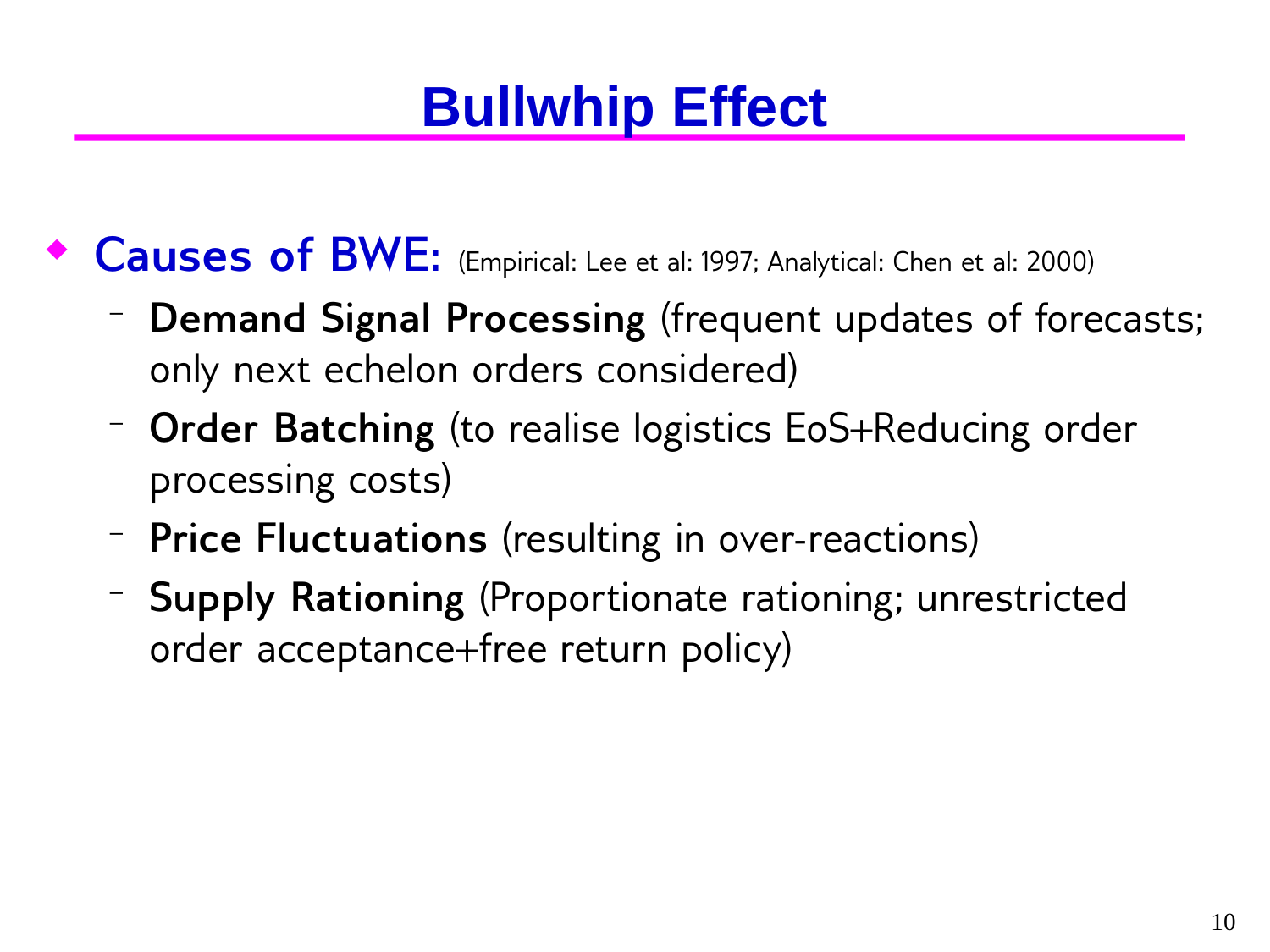

# Bullwhip Effect
Causes of BWE: (Empirical: Lee et al: 1997; Analytical: Chen et al: 2000)
Demand Signal Processing (frequent updates of forecasts; only next echelon orders considered)
Order Batching (to realise logistics EoS+Reducing order processing costs)
Price Fluctuations (resulting in over-reactions)
Supply Rationing (Proportionate rationing; unrestricted order acceptance+free return policy)
10